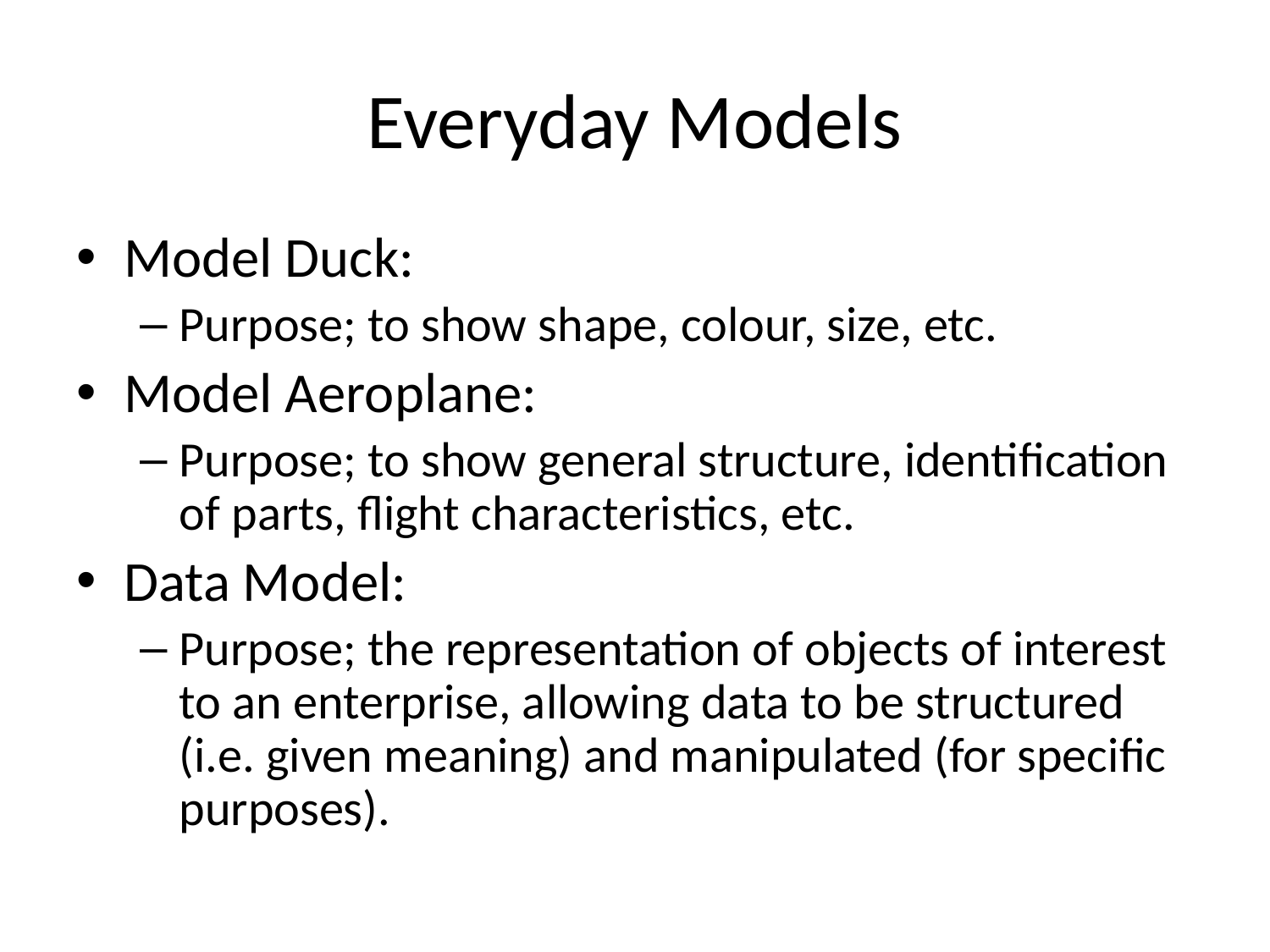

# Everyday Models
Model Duck:
Purpose; to show shape, colour, size, etc.
Model Aeroplane:
Purpose; to show general structure, identification of parts, flight characteristics, etc.
Data Model:
Purpose; the representation of objects of interest to an enterprise, allowing data to be structured (i.e. given meaning) and manipulated (for specific purposes).